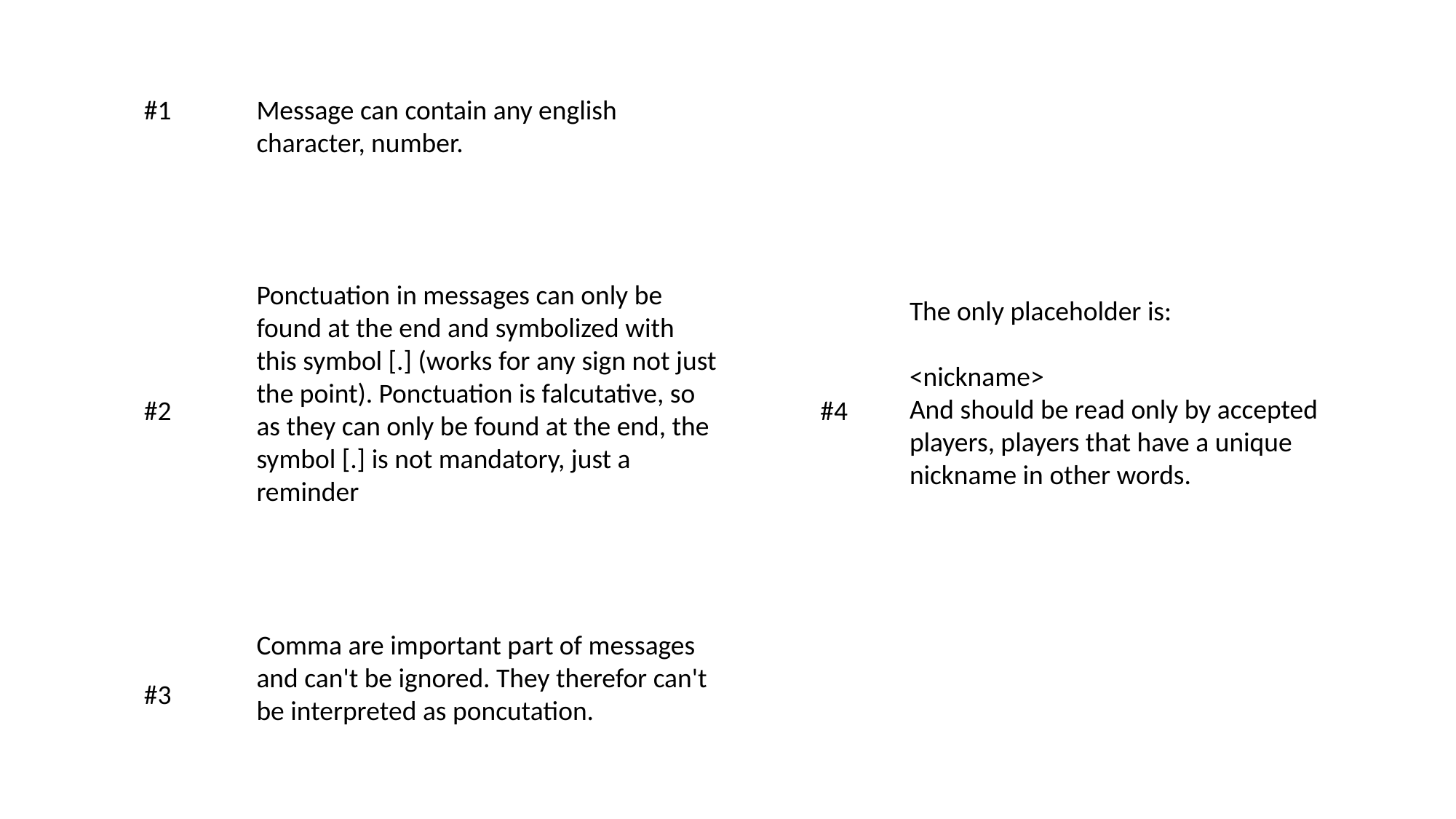

#1
Message can contain any english character, number.

Ponctuation in messages can only be found at the end and symbolized with this symbol [.] (works for any sign not just the point). Ponctuation is falcutative, so as they can only be found at the end, the symbol [.] is not mandatory, just a reminder
The only placeholder is:

<nickname>
And should be read only by accepted players, players that have a unique nickname in other words.
#2
#4
Comma are important part of messages and can't be ignored. They therefor can't be interpreted as poncutation.
#3